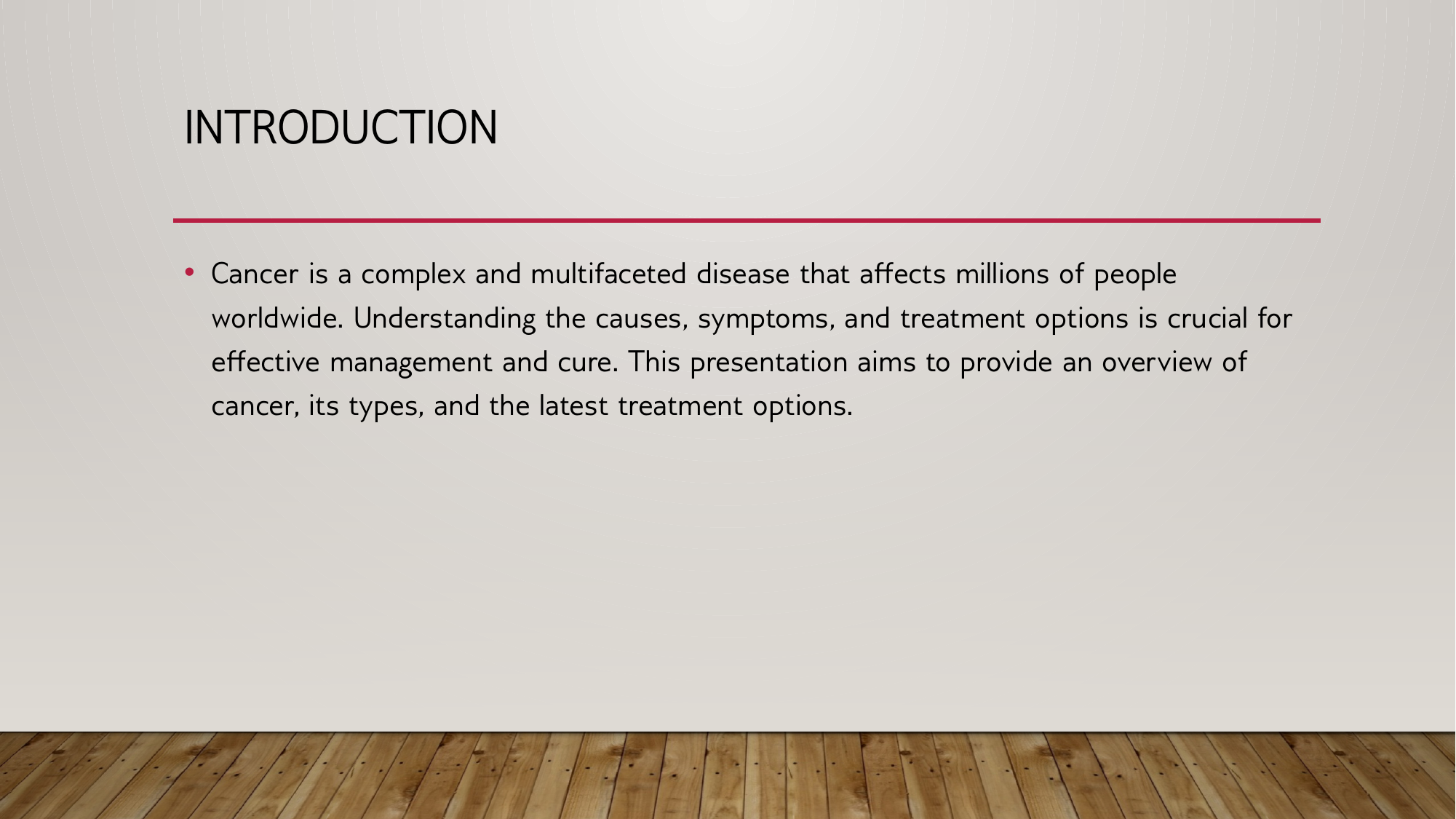

# Introduction
Cancer is a complex and multifaceted disease that affects millions of people worldwide. Understanding the causes, symptoms, and treatment options is crucial for effective management and cure. This presentation aims to provide an overview of cancer, its types, and the latest treatment options.